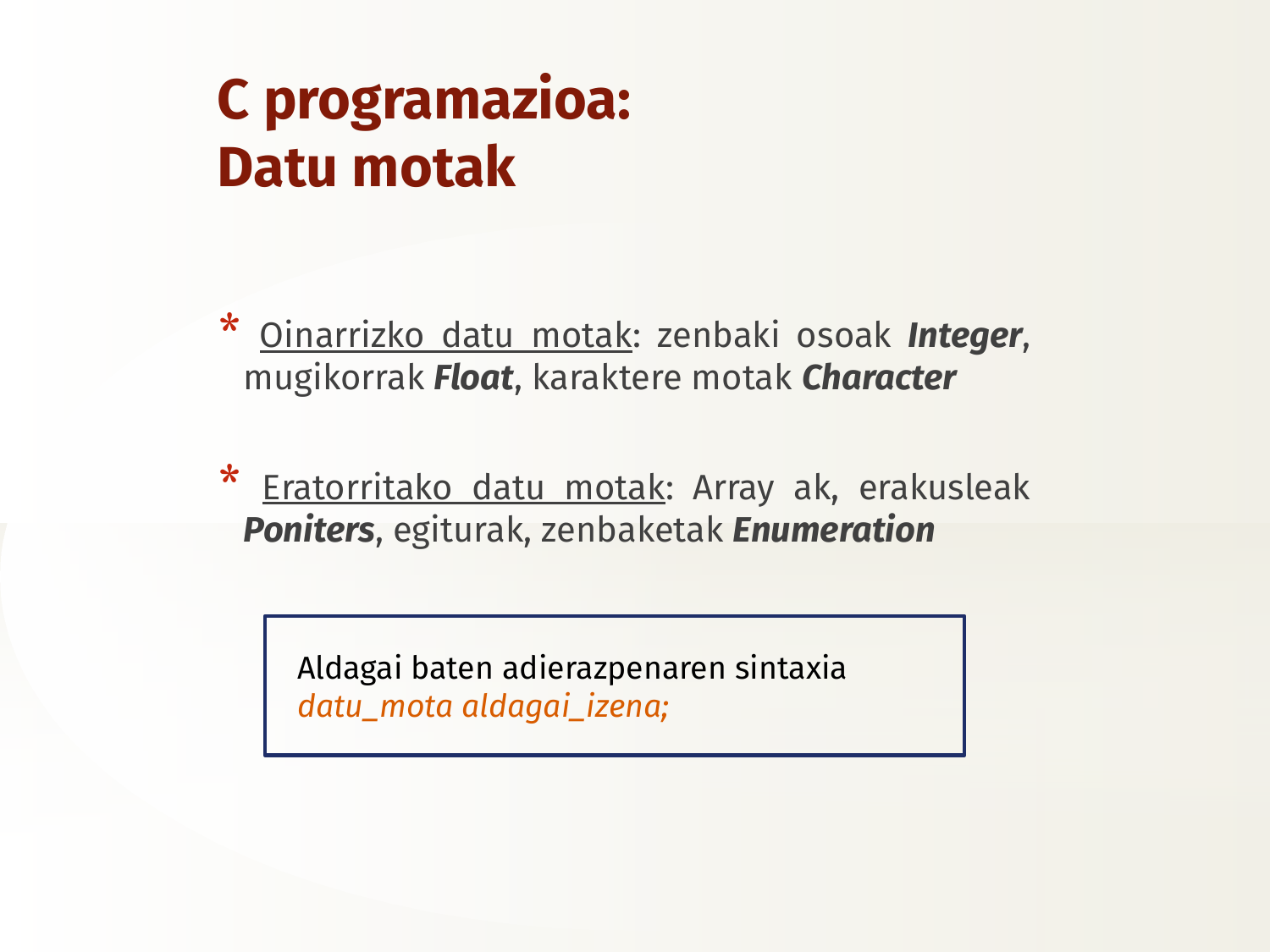

C programazioa:
Datu motak
 Oinarrizko datu motak: zenbaki osoak Integer, mugikorrak Float, karaktere motak Character

 Eratorritako datu motak: Array ak, erakusleak Poniters, egiturak, zenbaketak Enumeration

Aldagai baten adierazpenaren sintaxia
datu_mota aldagai_izena;